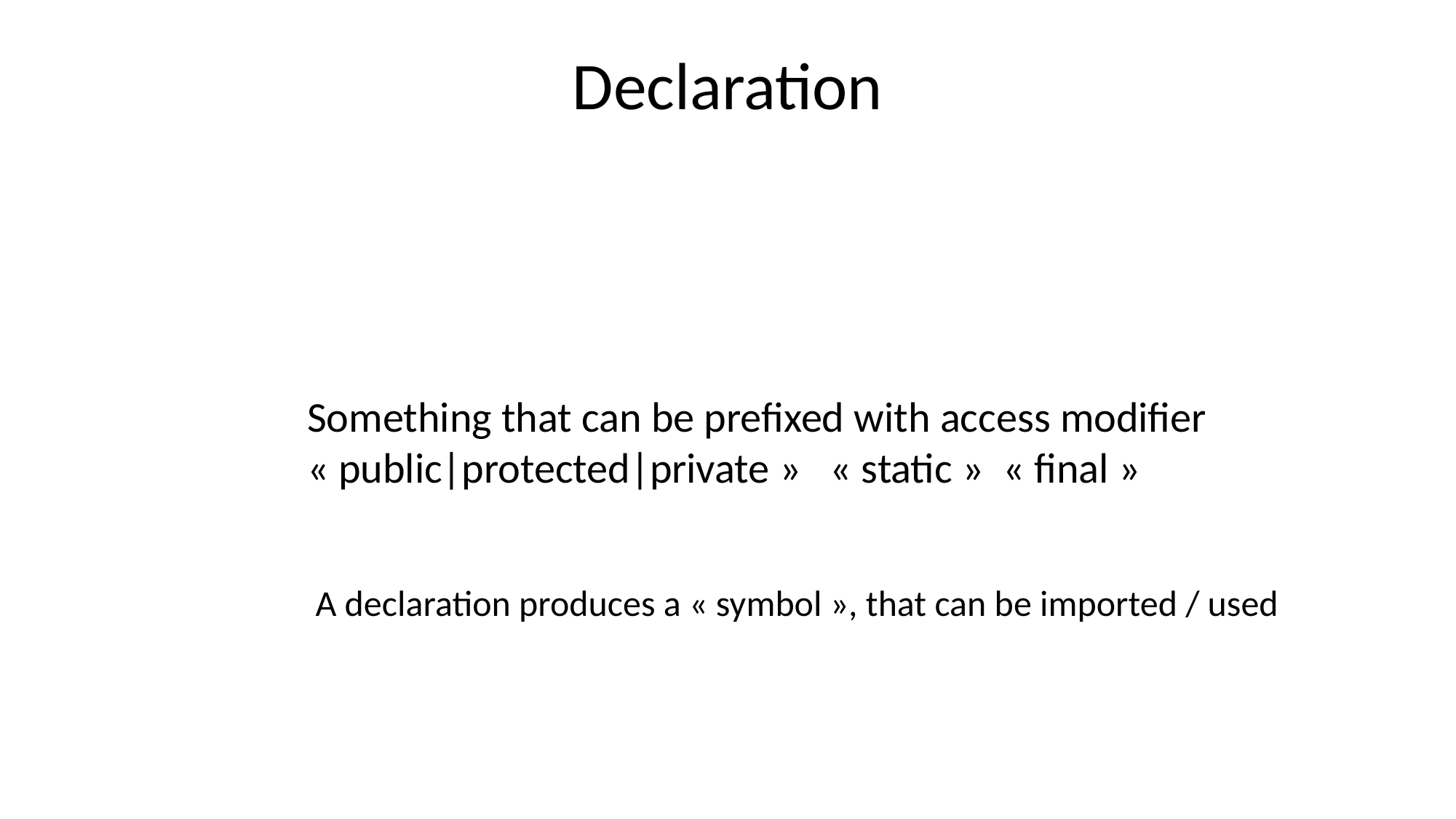

# Declaration
Something that can be prefixed with access modifier
« public|protected|private »   « static »  « final »
A declaration produces a « symbol », that can be imported / used